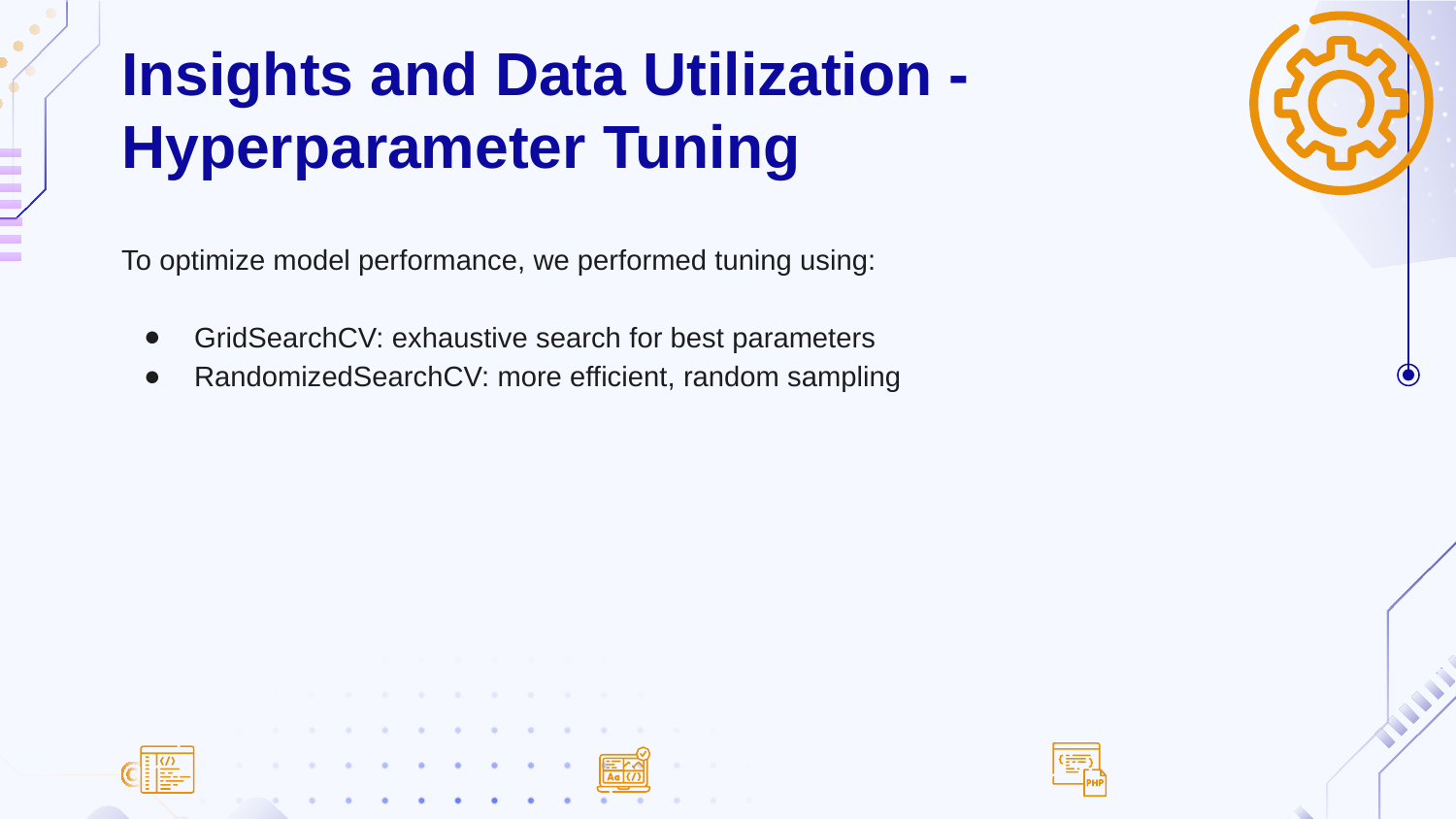

# Insights and Data Utilization - Hyperparameter Tuning
To optimize model performance, we performed tuning using:

GridSearchCV: exhaustive search for best parameters
RandomizedSearchCV: more efficient, random sampling